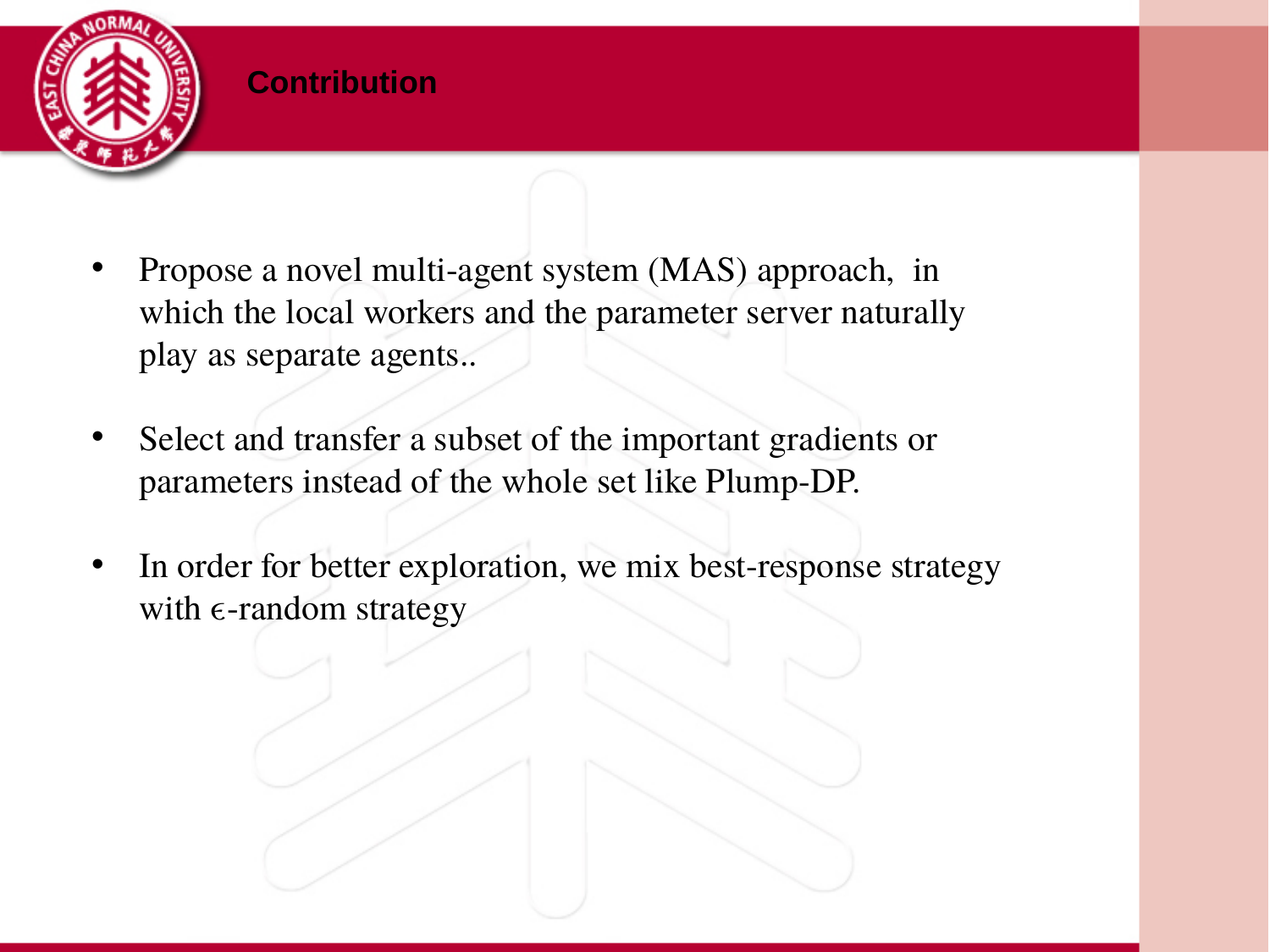

Contribution
Propose a novel multi-agent system (MAS) approach,  in which the local workers and the parameter server naturally play as separate agents..

Select and transfer a subset of the important gradients or parameters instead of the whole set like Plump-DP.

In order for better exploration, we mix best-response strategy with ϵ-random strategy